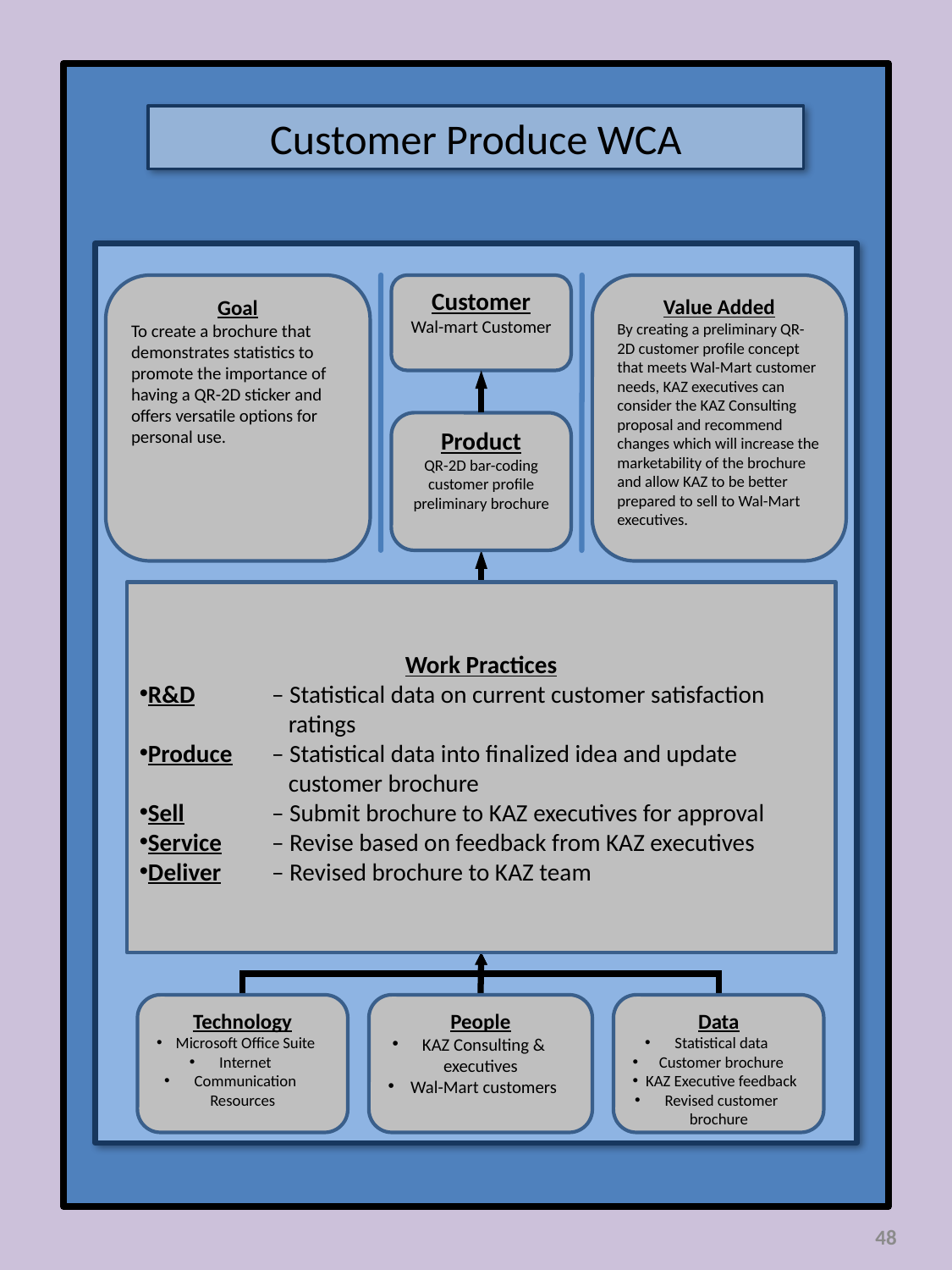

Customer Produce WCA

Goal
To create a brochure that demonstrates statistics to promote the importance of having a QR-2D sticker and offers versatile options for personal use.
Customer
Wal-mart Customer
Value Added
By creating a preliminary QR-2D customer profile concept that meets Wal-Mart customer needs, KAZ executives can consider the KAZ Consulting proposal and recommend changes which will increase the marketability of the brochure and allow KAZ to be better prepared to sell to Wal-Mart executives.
Product
QR-2D bar-coding customer profile preliminary brochure
Work Practices
R&D	 – Statistical data on current customer satisfaction 	  	    ratings
Produce	 – Statistical data into finalized idea and update 	  	    customer brochure
Sell 	 – Submit brochure to KAZ executives for approval
Service	 – Revise based on feedback from KAZ executives
Deliver 	 – Revised brochure to KAZ team
Technology
Microsoft Office Suite
Internet
Communication Resources
People
KAZ Consulting & executives
Wal-Mart customers

Data
Statistical data
Customer brochure
KAZ Executive feedback
Revised customer brochure
48